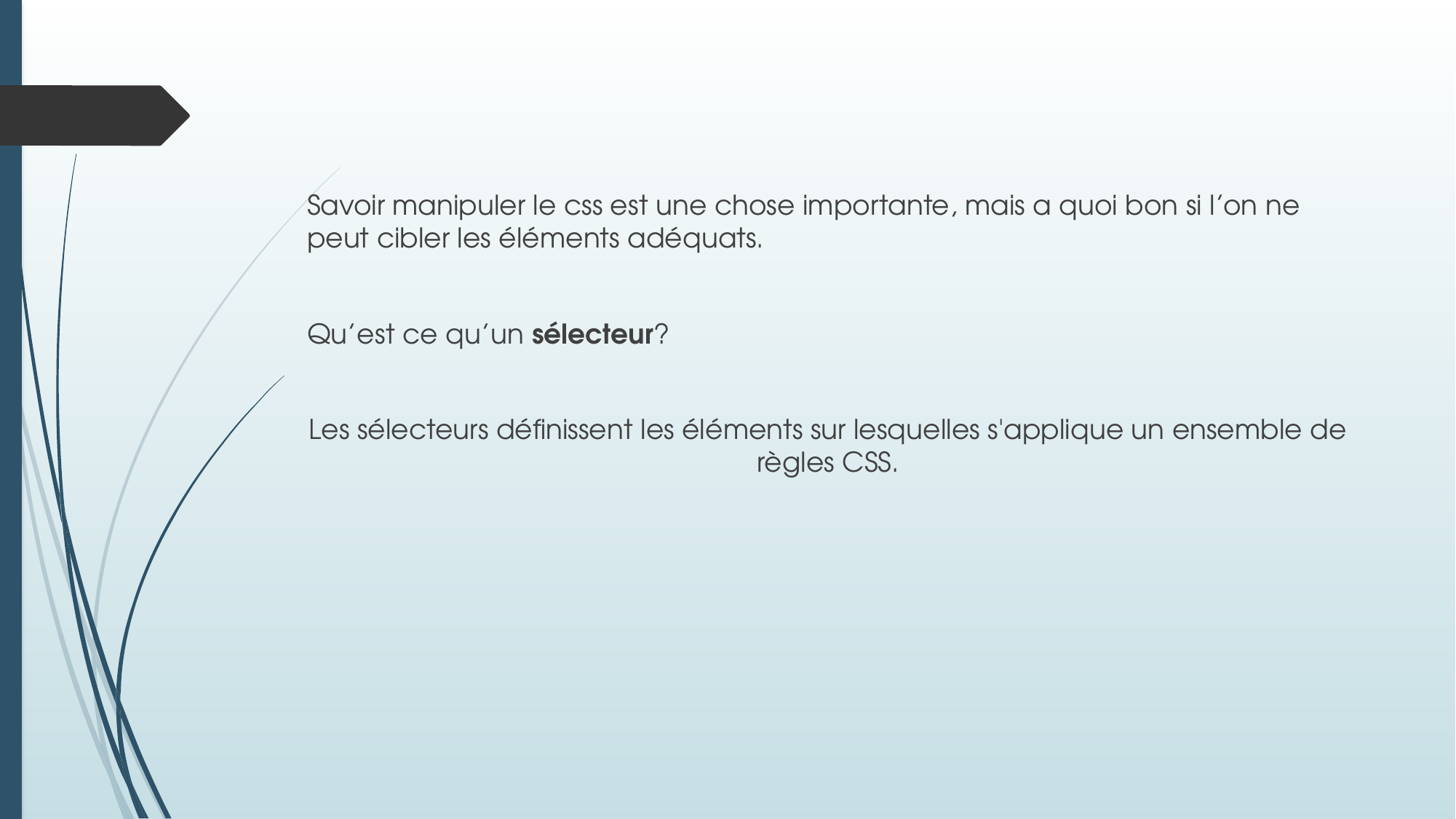

Savoir manipuler le css est une chose importante, mais a quoi bon si l’on ne peut cibler les éléments adéquats.

Qu’est ce qu’un sélecteur?

Les sélecteurs définissent les éléments sur lesquelles s'applique un ensemble de règles CSS.